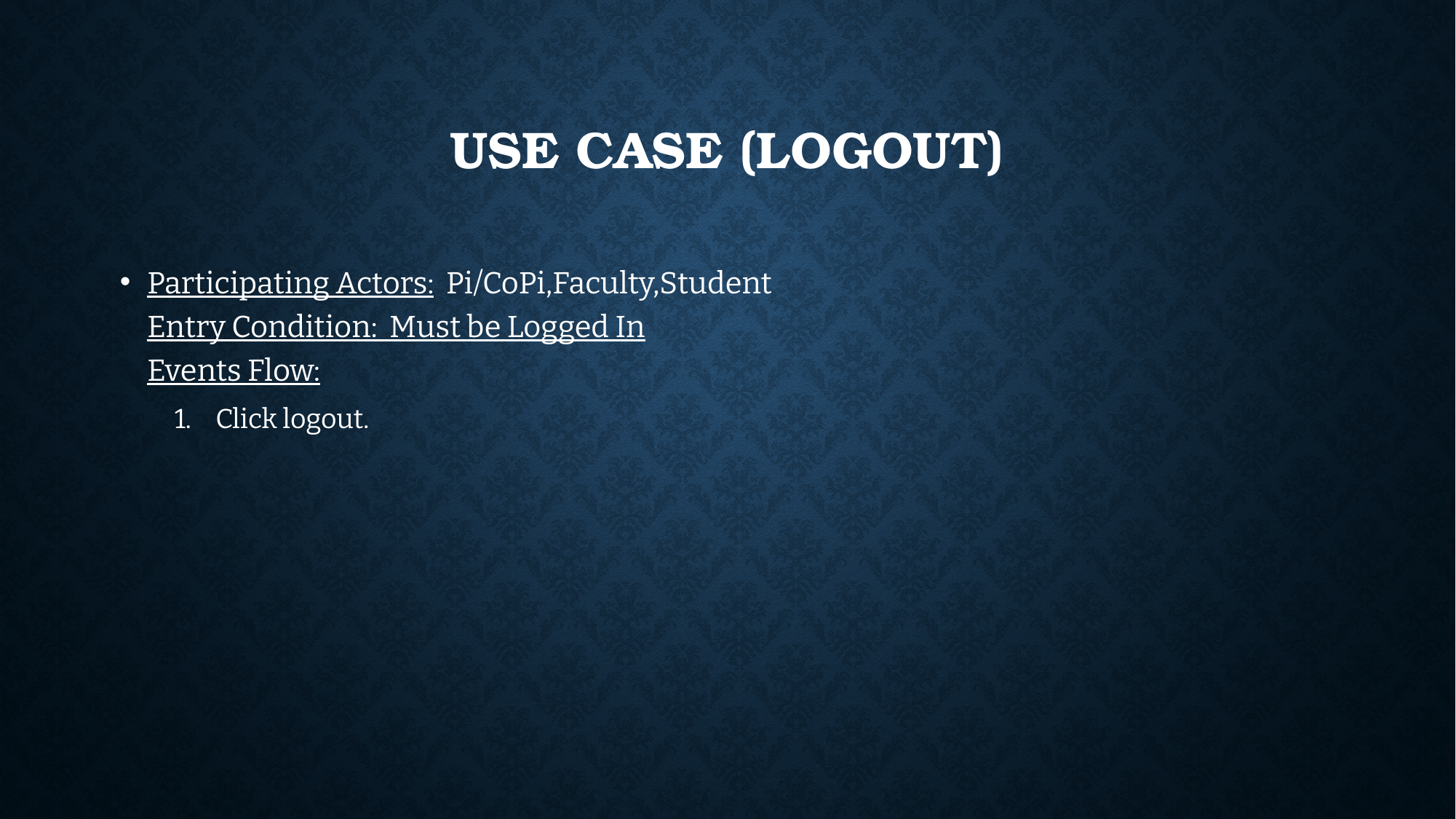

# Use Case (Logout)
Participating Actors:  Pi/CoPi,Faculty,Student
Entry Condition:  Must be Logged In
Events Flow:
Click logout.